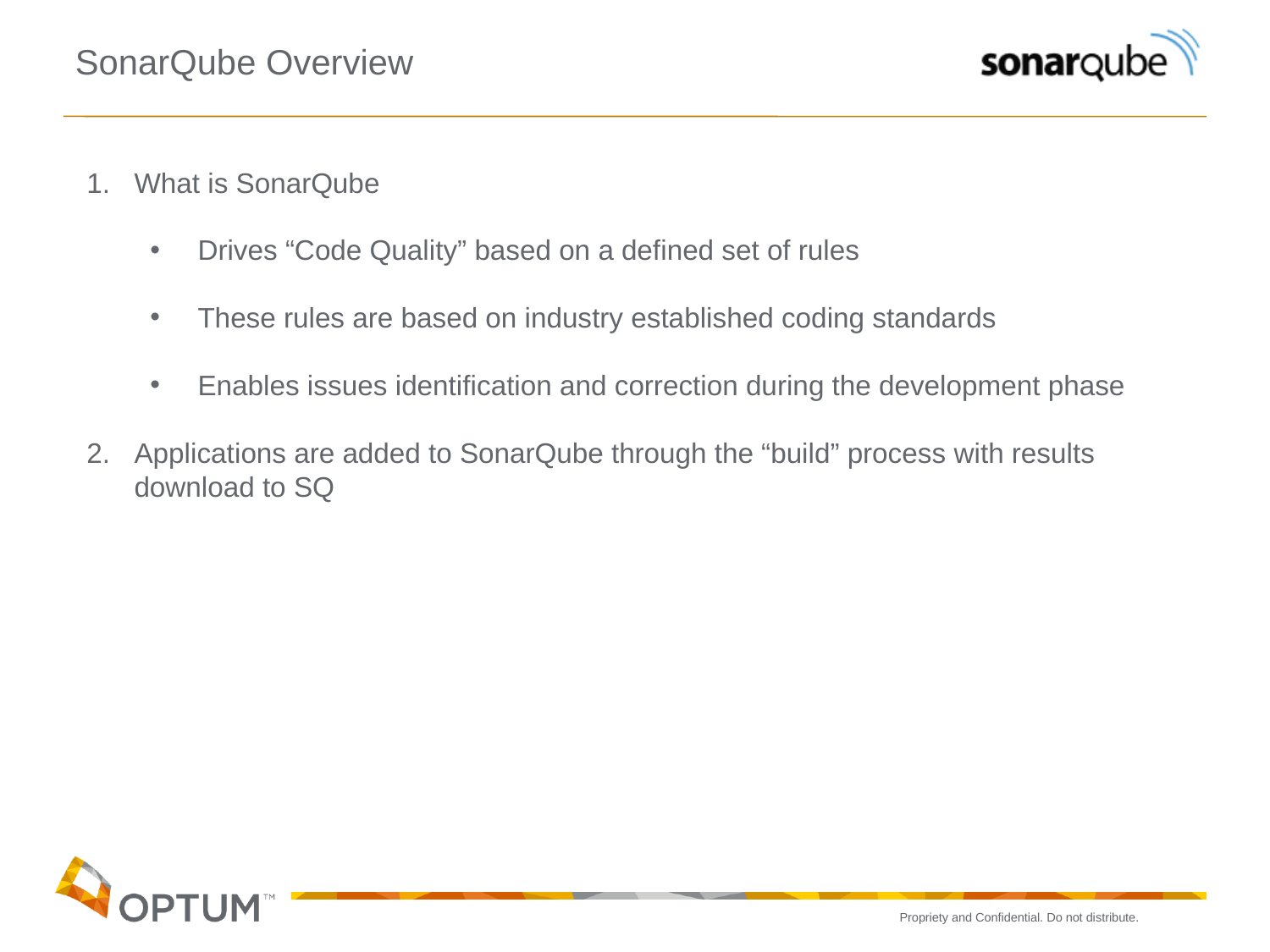

SonarQube Overview
What is SonarQube

Drives “Code Quality” based on a defined set of rules

These rules are based on industry established coding standards

Enables issues identification and correction during the development phase

Applications are added to SonarQube through the “build” process with results download to SQ